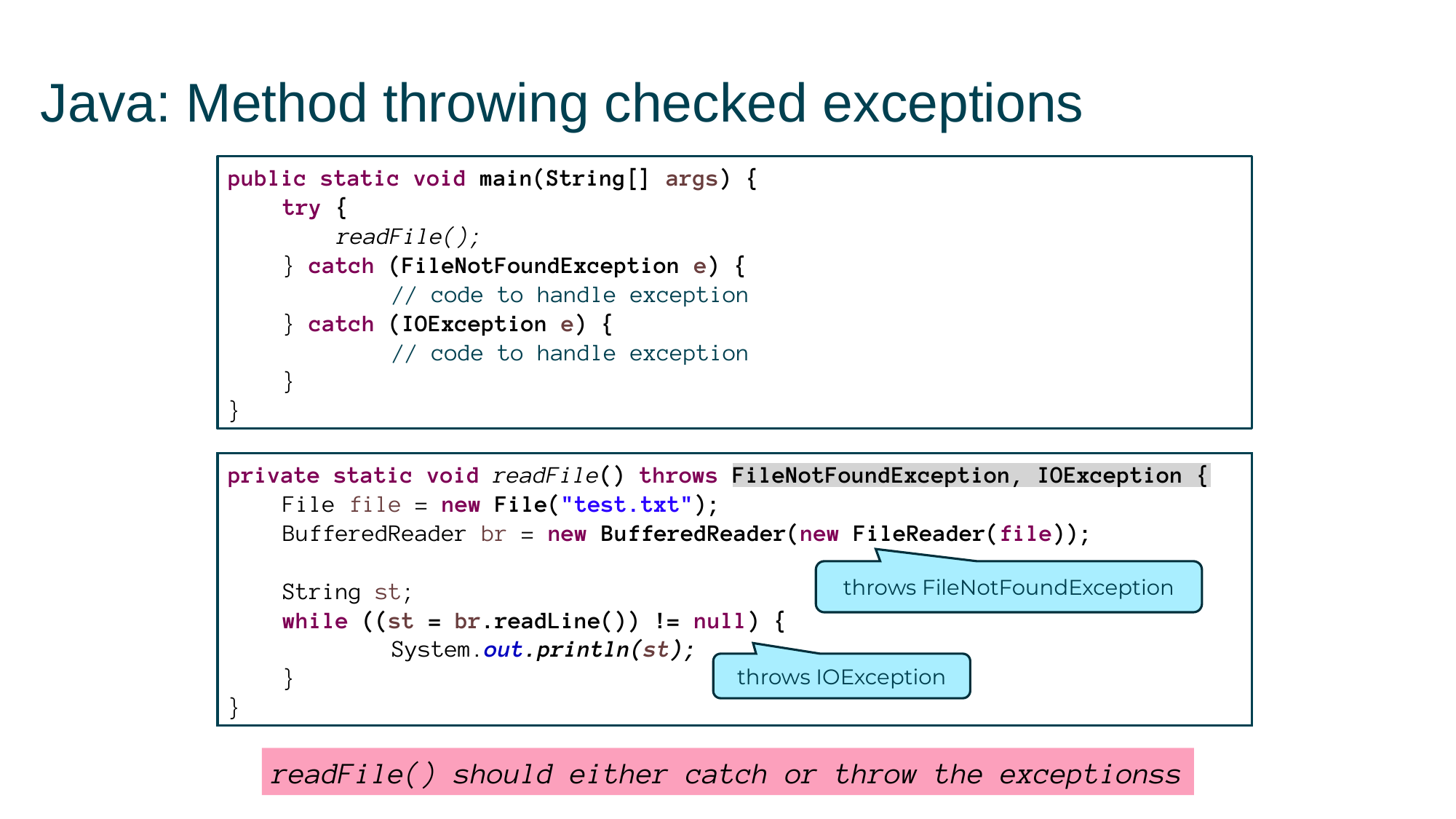

# Java: Method throwing checked exceptions
public static void main(String[] args) {
try {
readFile();
} catch (FileNotFoundException e) {
	// code to handle exception
} catch (IOException e) {
	// code to handle exception
}
}
private static void readFile() throws FileNotFoundException, IOException {
File file = new File("test.txt");
BufferedReader br = new BufferedReader(new FileReader(file));

String st;
while ((st = br.readLine()) != null) {
	System.out.println(st);
}
}
throws FileNotFoundException
throws IOException
readFile() should either catch or throw the exceptionss